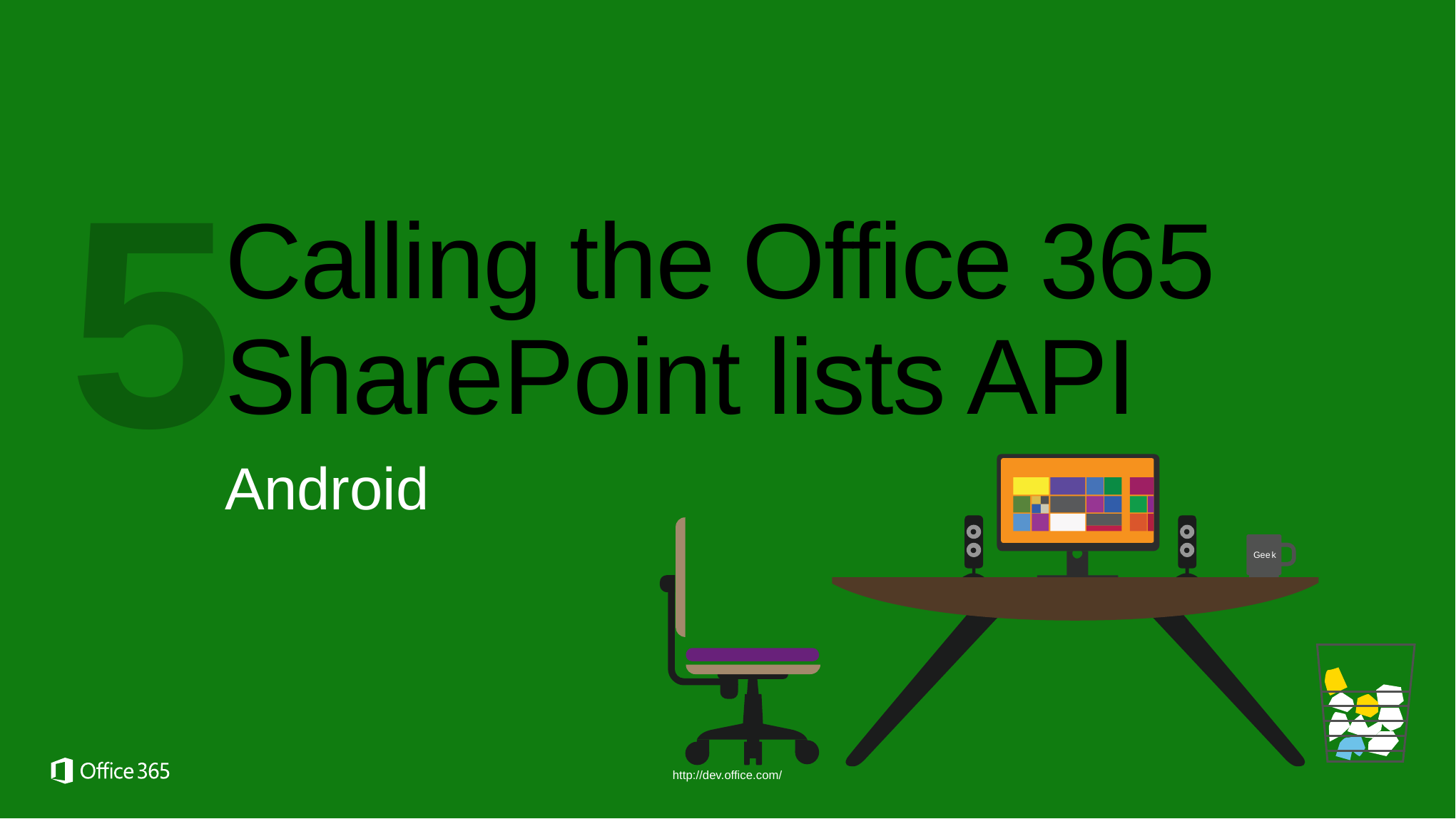

5
# Calling the Office 365 SharePoint lists API
Android

G
ee
k